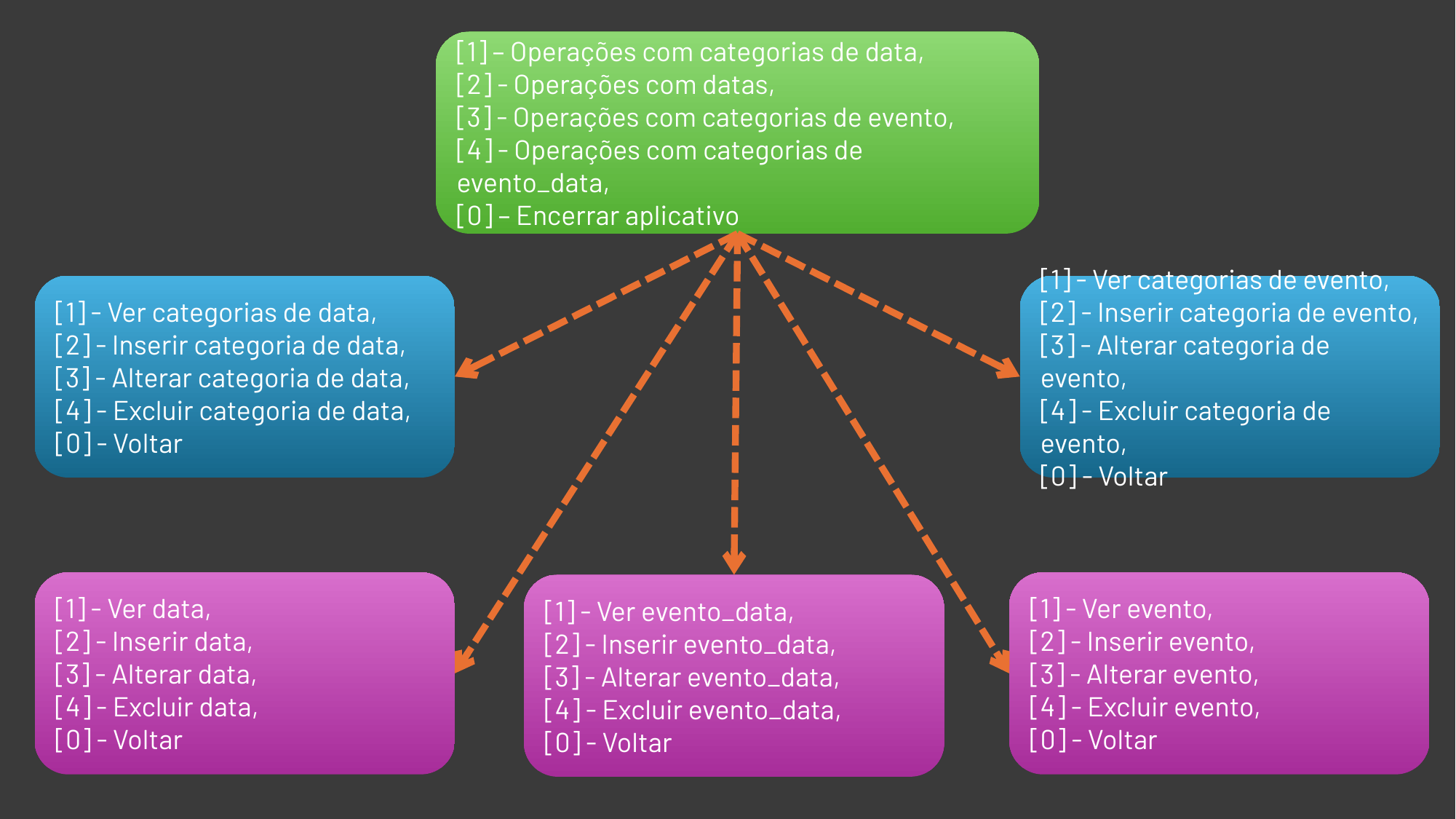

[1] – Operações com categorias de data,
[2] - Operações com datas,
[3] - Operações com categorias de evento,
[4] - Operações com categorias de evento_data,
[0] – Encerrar aplicativo
[1] - Ver categorias de data,
[2] - Inserir categoria de data,
[3] - Alterar categoria de data,
[4] - Excluir categoria de data,
[0] - Voltar
[1] - Ver categorias de evento,
[2] - Inserir categoria de evento,
[3] - Alterar categoria de evento,
[4] - Excluir categoria de evento,
[0] - Voltar
[1] - Ver data,
[2] - Inserir data,
[3] - Alterar data,
[4] - Excluir data,
[0] - Voltar
[1] - Ver evento,
[2] - Inserir evento,
[3] - Alterar evento,
[4] - Excluir evento,
[0] - Voltar
[1] - Ver evento_data,
[2] - Inserir evento_data,
[3] - Alterar evento_data,
[4] - Excluir evento_data,
[0] - Voltar